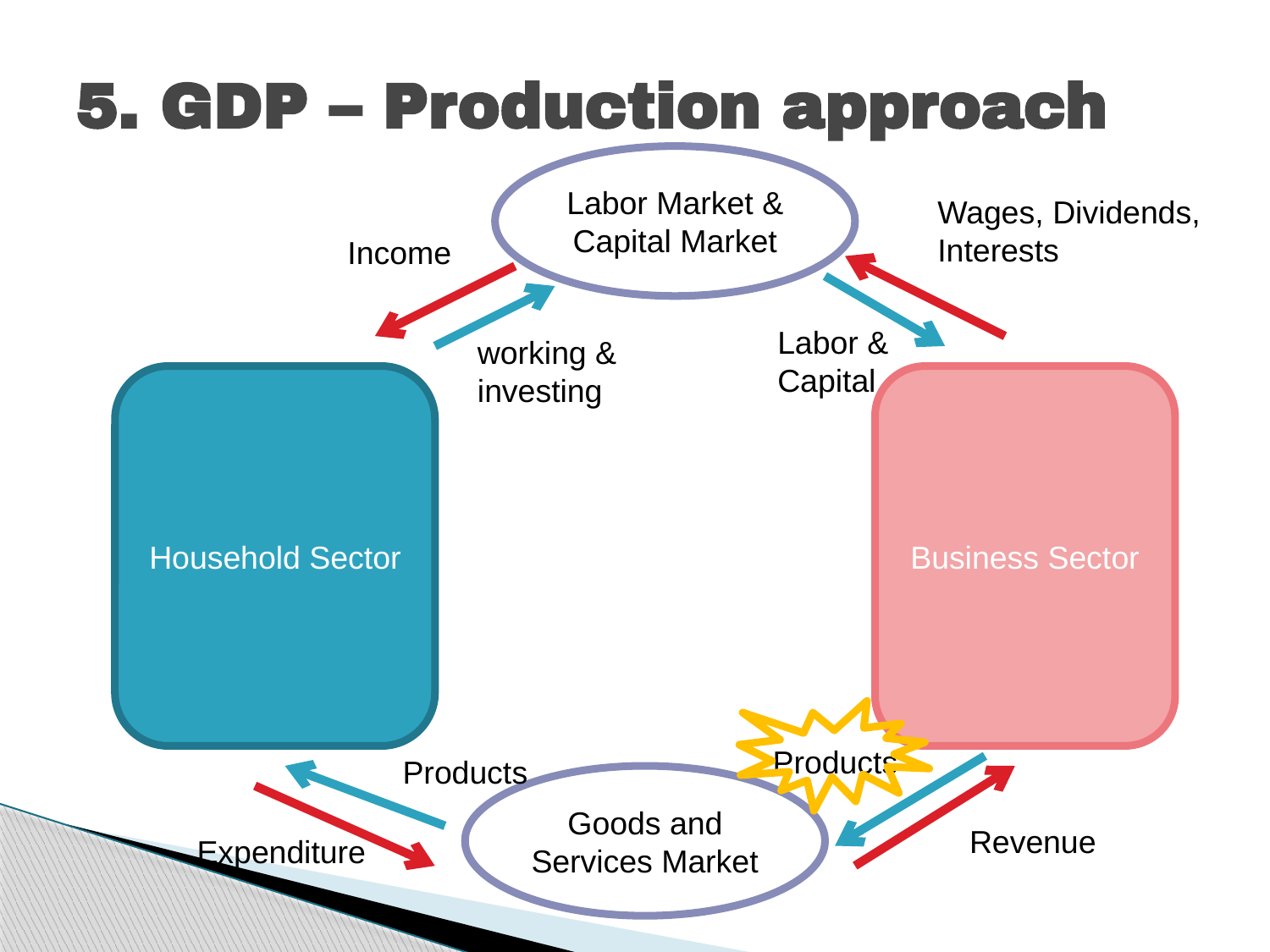

# 5. GDP – Production approach
Labor Market & Capital Market
Wages, Dividends, Interests
Income

Labor &
Capital

working &
investing

Household Sector
Business Sector

Products
Products
Goods and Services Market
Revenue
Expenditure